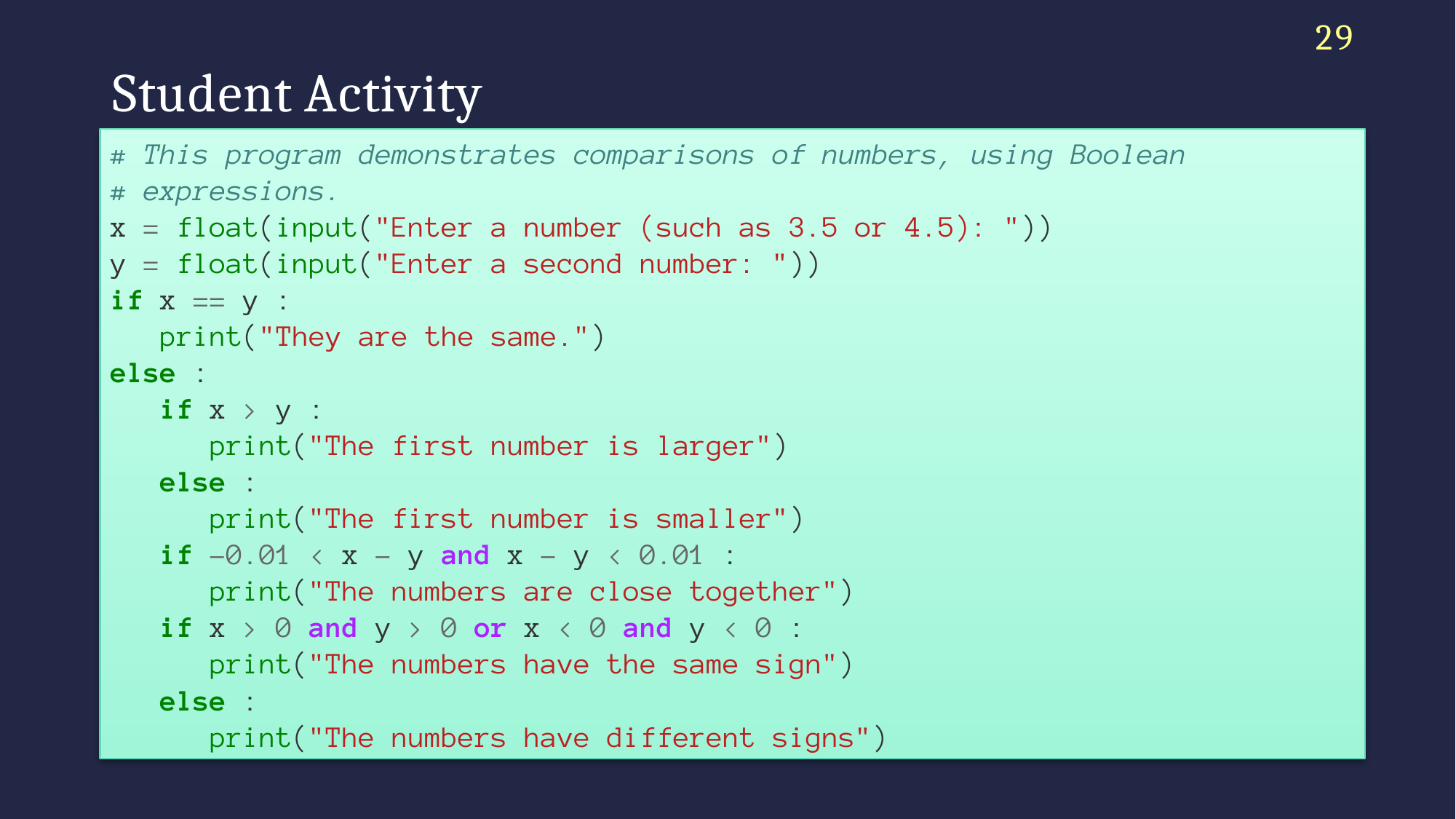

29
# Student Activity
# This program demonstrates comparisons of numbers, using Boolean
# expressions.
x = float(input("Enter a number (such as 3.5 or 4.5): "))
y = float(input("Enter a second number: "))
if x == y :
   print("They are the same.")
else :
   if x > y :
      print("The first number is larger")
   else :
      print("The first number is smaller")
   if -0.01 < x - y and x - y < 0.01 :
      print("The numbers are close together")
   if x > 0 and y > 0 or x < 0 and y < 0 :
      print("The numbers have the same sign")
   else :
      print("The numbers have different signs")